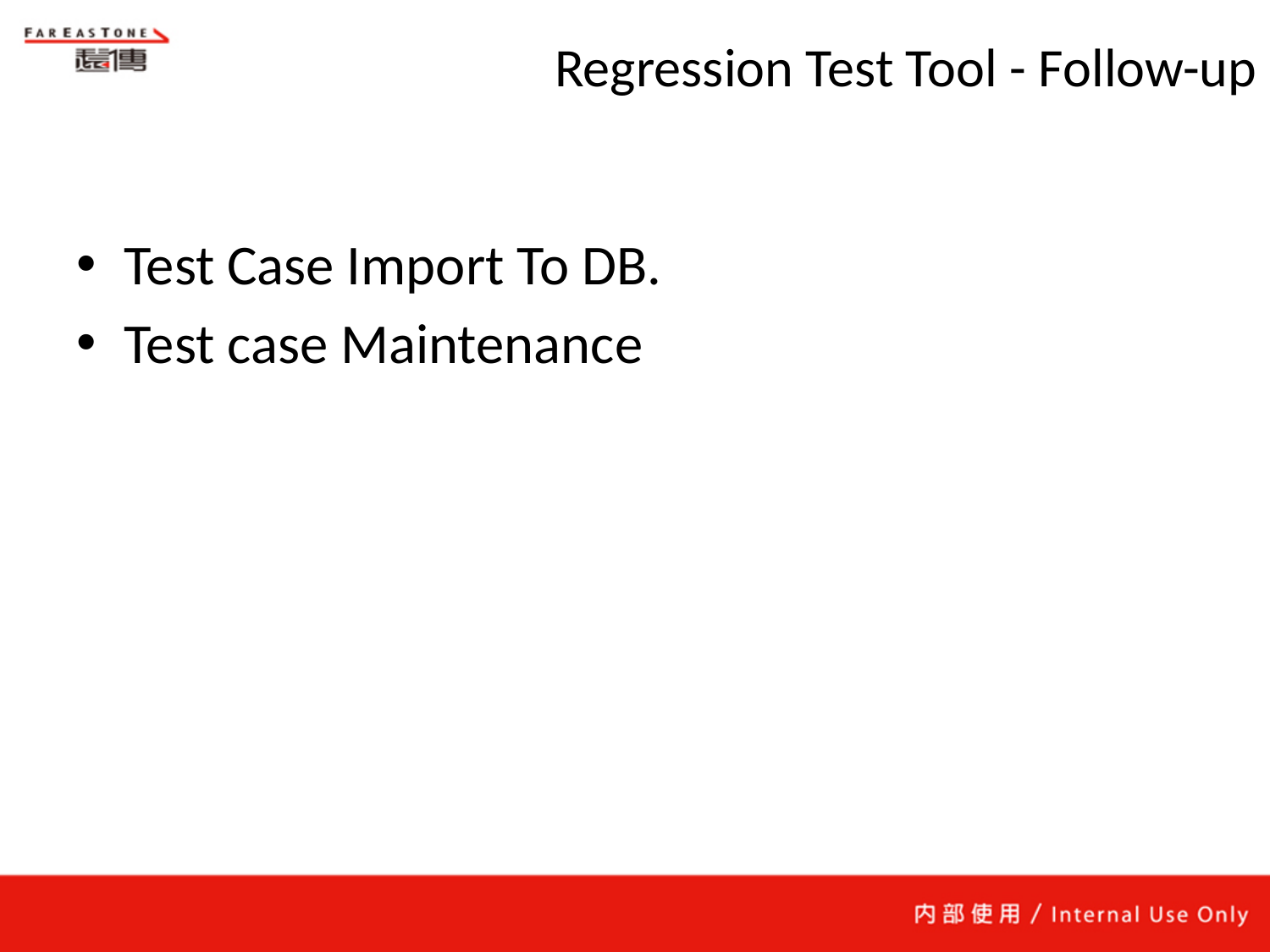

# Regression Test Tool - Follow-up
Test Case Import To DB.
Test case Maintenance